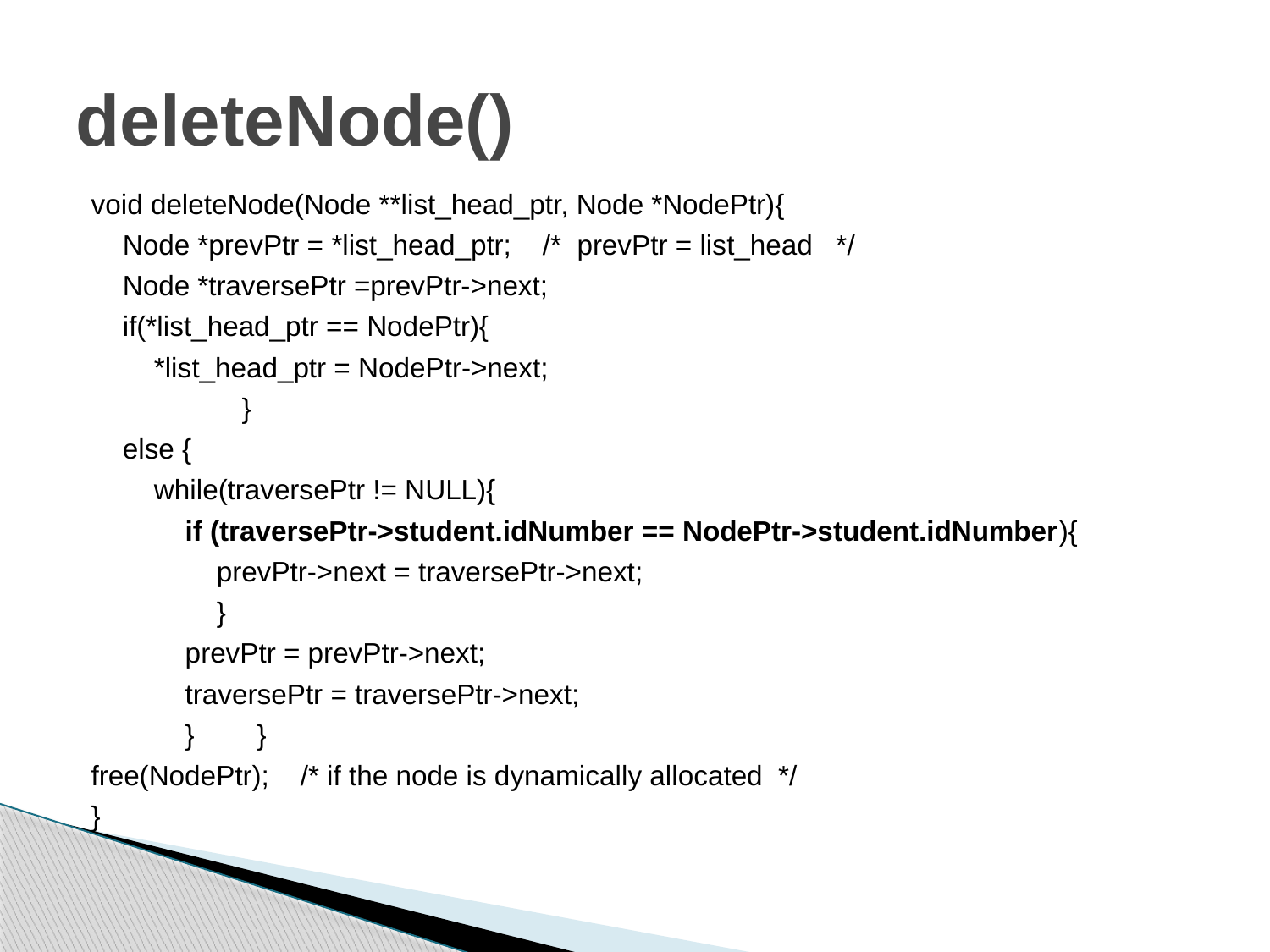

# deleteNode()
void deleteNode(Node **list_head_ptr, Node *NodePtr){
    Node *prevPtr = *list_head_ptr;    /*  prevPtr = list_head   */
    Node *traversePtr =prevPtr->next;
    if(*list_head_ptr == NodePtr){
        *list_head_ptr = NodePtr->next;
	   }
    else {
        while(traversePtr != NULL){
            if (traversePtr->student.idNumber == NodePtr->student.idNumber){
                prevPtr->next = traversePtr->next;
                }
            prevPtr = prevPtr->next;
            traversePtr = traversePtr->next;
            }        }
free(NodePtr);    /* if the node is dynamically allocated  */
}